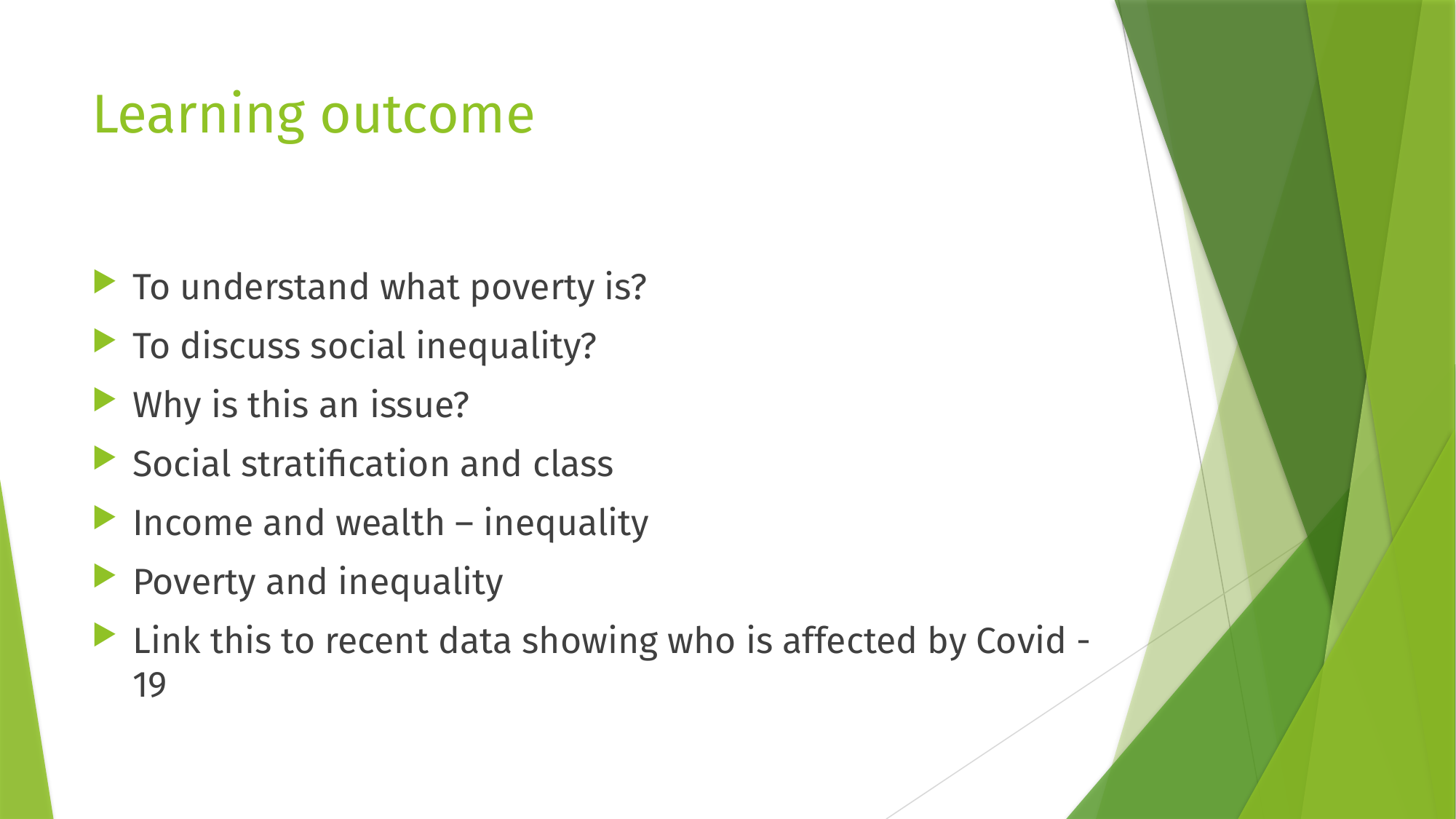

# Learning outcome
To understand what poverty is?
To discuss social inequality?
Why is this an issue?
Social stratification and class
Income and wealth – inequality
Poverty and inequality
Link this to recent data showing who is affected by Covid -19